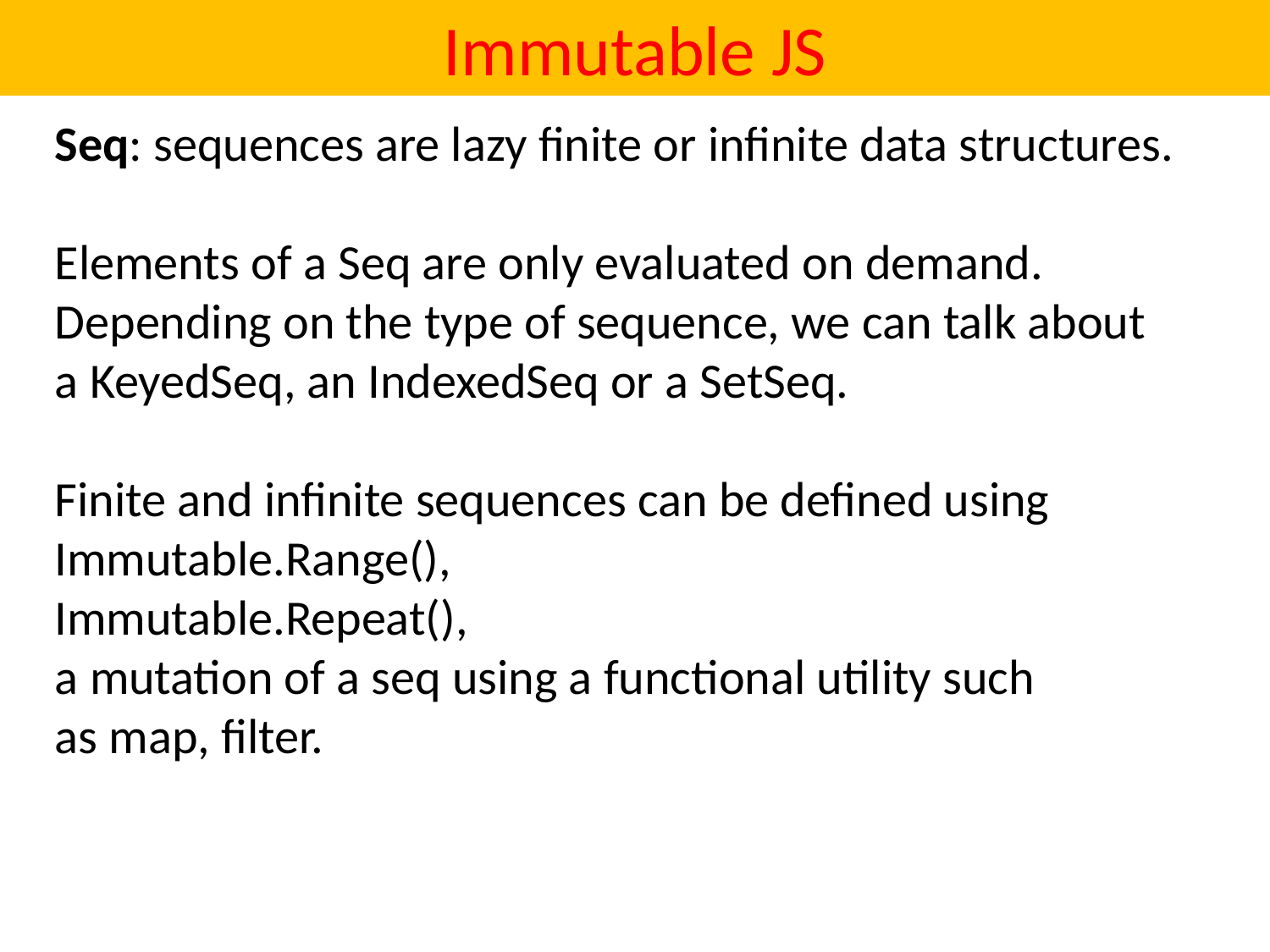

# Immutable JS
Seq: sequences are lazy finite or infinite data structures.

Elements of a Seq are only evaluated on demand. Depending on the type of sequence, we can talk about a KeyedSeq, an IndexedSeq or a SetSeq.

Finite and infinite sequences can be defined using
Immutable.Range(),
Immutable.Repeat(),
a mutation of a seq using a functional utility such as map, filter.